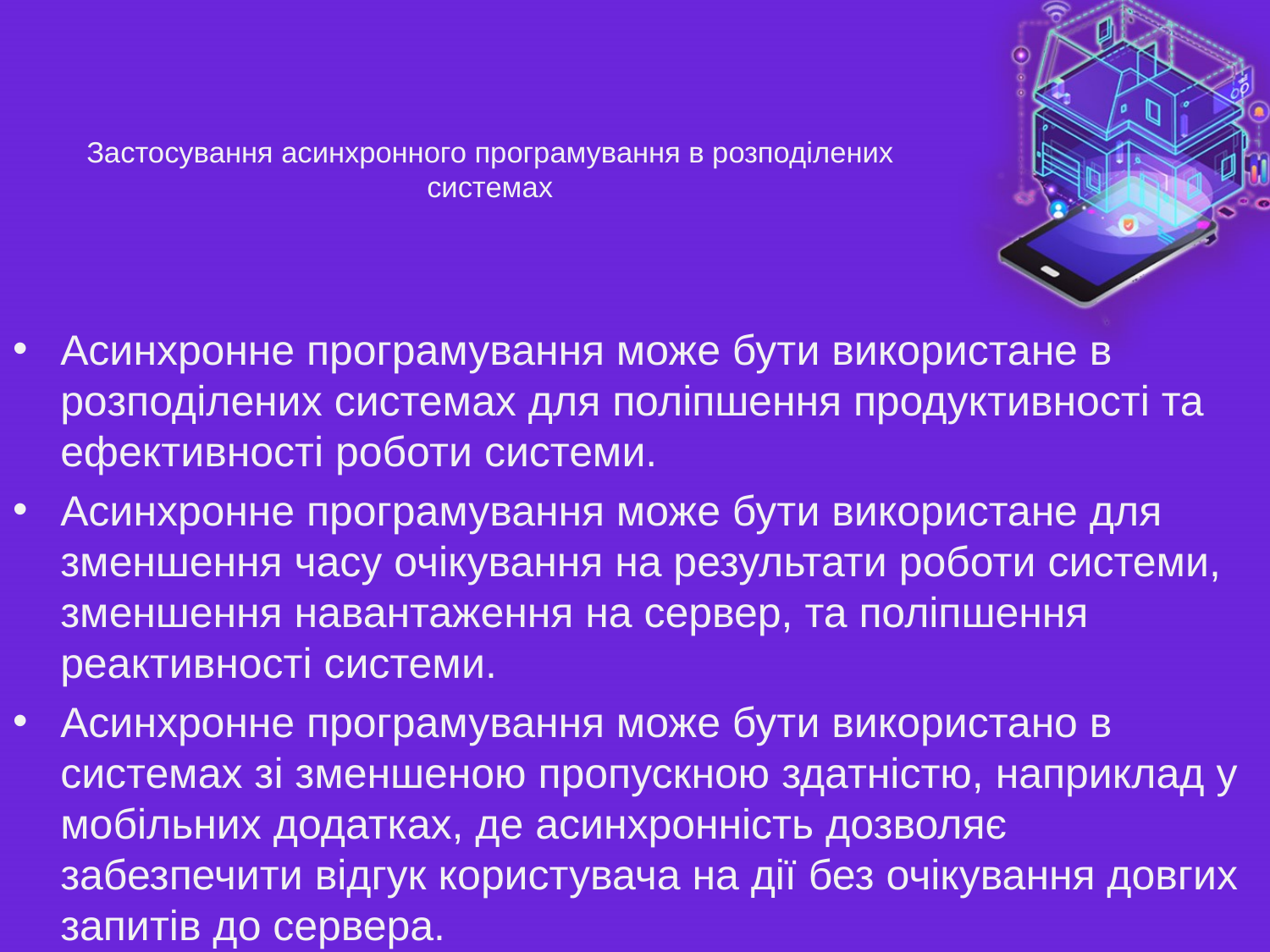

# Застосування асинхронного програмування в розподілених системах
Асинхронне програмування може бути використане в розподілених системах для поліпшення продуктивності та ефективності роботи системи.
Асинхронне програмування може бути використане для зменшення часу очікування на результати роботи системи, зменшення навантаження на сервер, та поліпшення реактивності системи.
Асинхронне програмування може бути використано в системах зі зменшеною пропускною здатністю, наприклад у мобільних додатках, де асинхронність дозволяє забезпечити відгук користувача на дії без очікування довгих запитів до сервера.